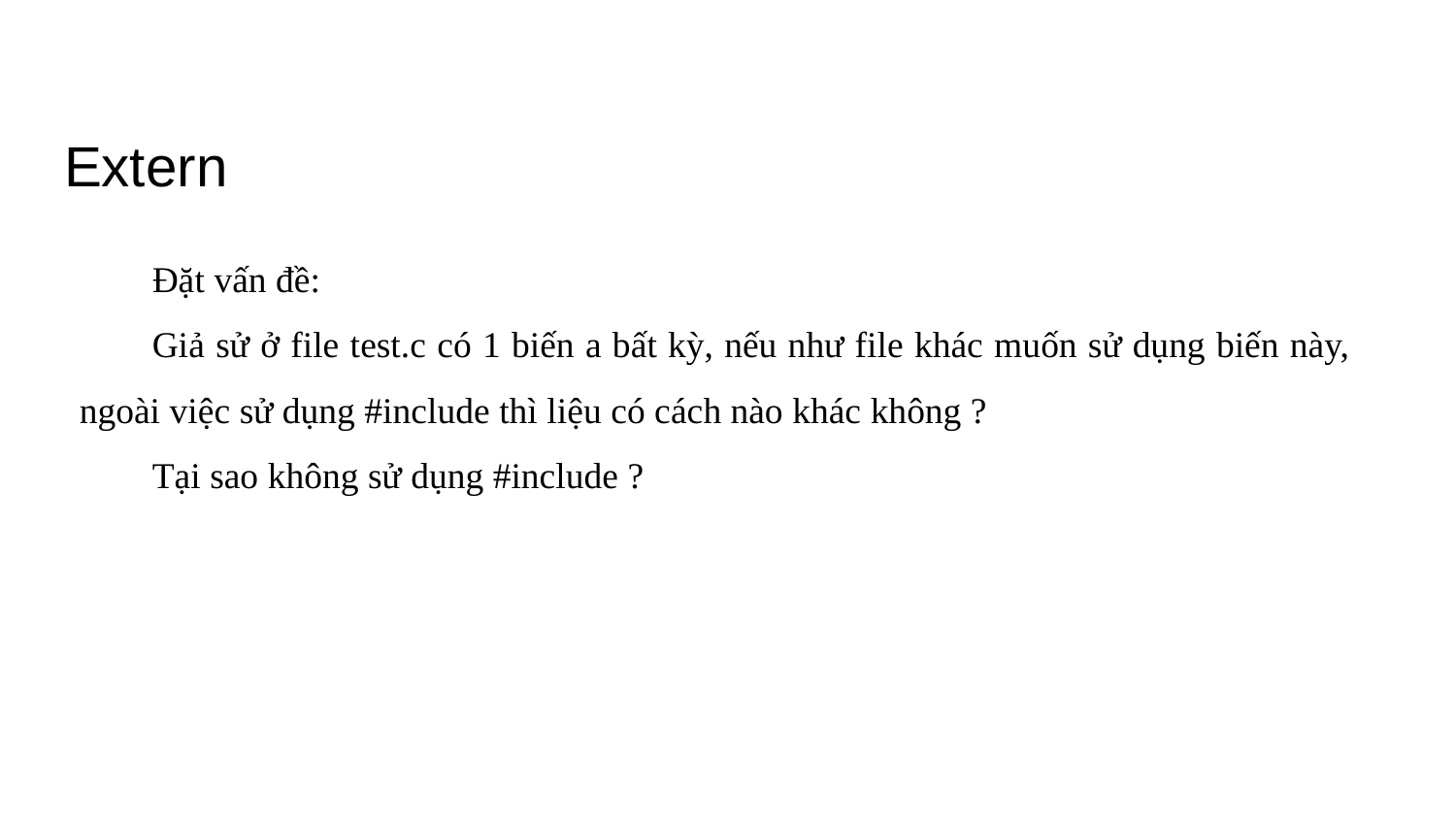

# Extern
Đặt vấn đề:
Giả sử ở file test.c có 1 biến a bất kỳ, nếu như file khác muốn sử dụng biến này, ngoài việc sử dụng #include thì liệu có cách nào khác không ?
Tại sao không sử dụng #include ?